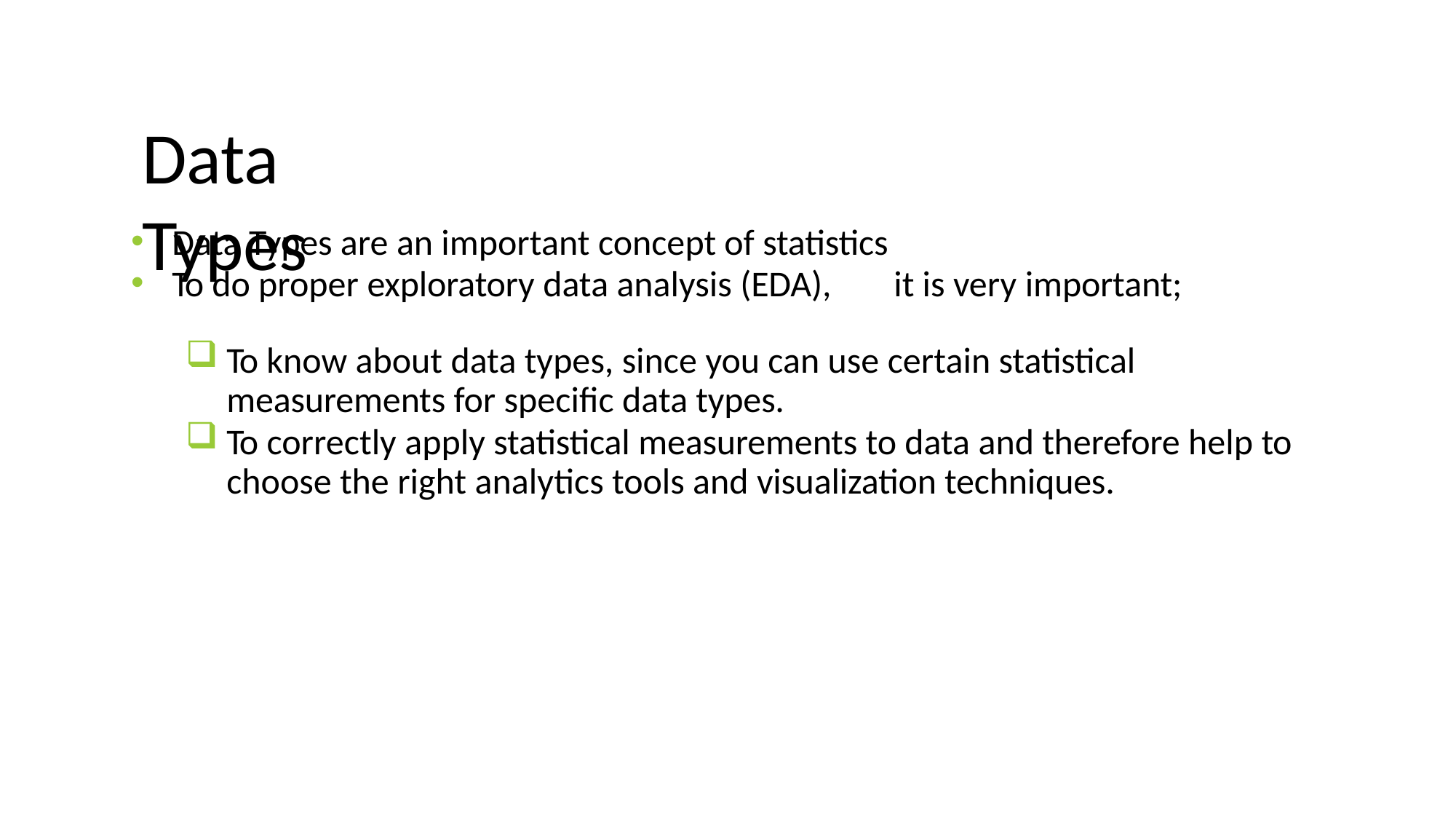

# Data Types
Data Types are an important concept of statistics
To do proper exploratory data analysis (EDA),	it is very important;
To know about data types, since you can use certain statistical
measurements for specific data types.
To correctly apply statistical measurements to data and therefore help to choose the right analytics tools and visualization techniques.